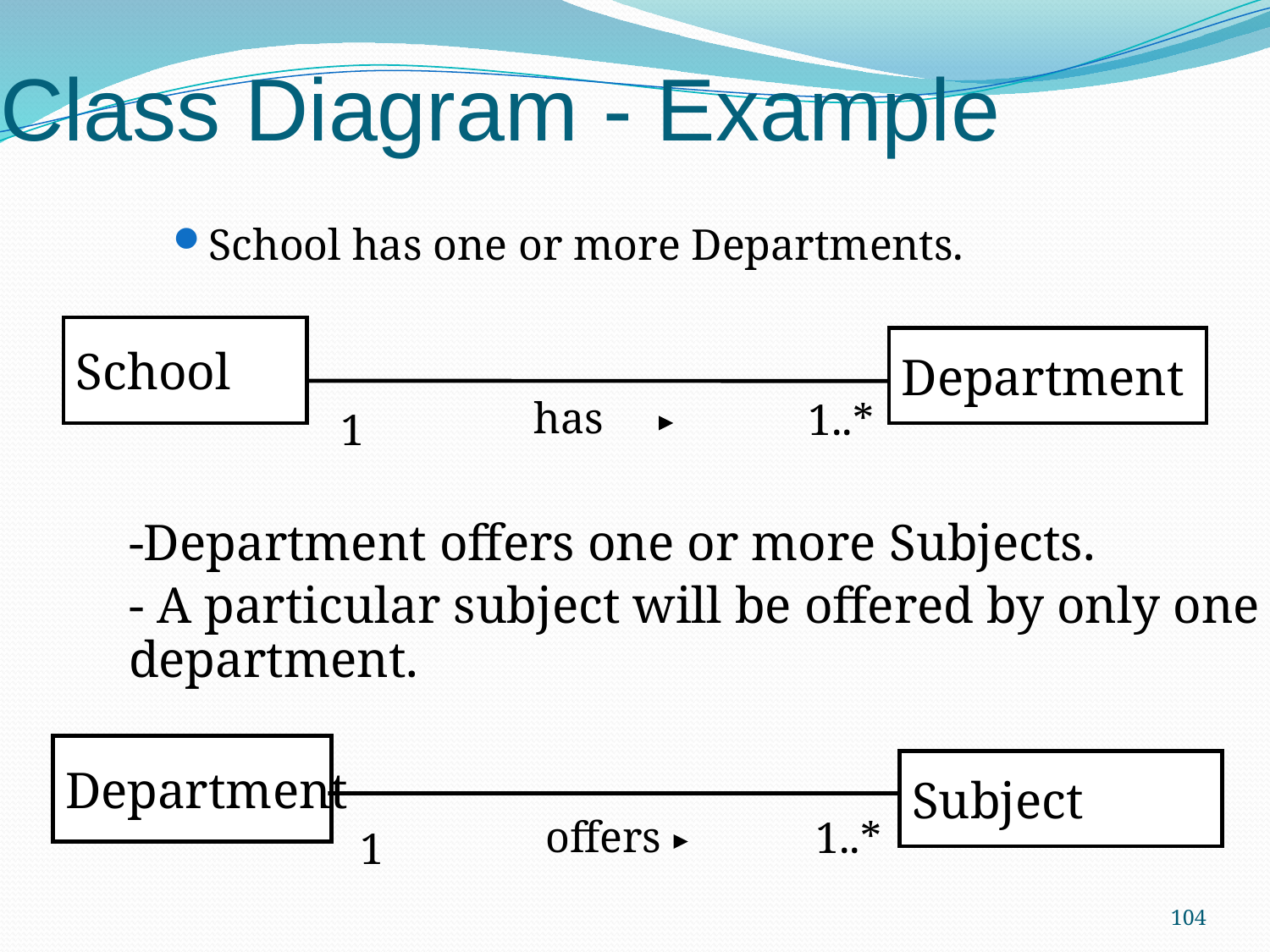

Class Diagram - Example
School has one or more Departments.

School
Department

     has
1..*
1

-Department offers one or more Subjects.
- A particular subject will be offered by only one department.

Department
Subject

     offers
1..*
1

104